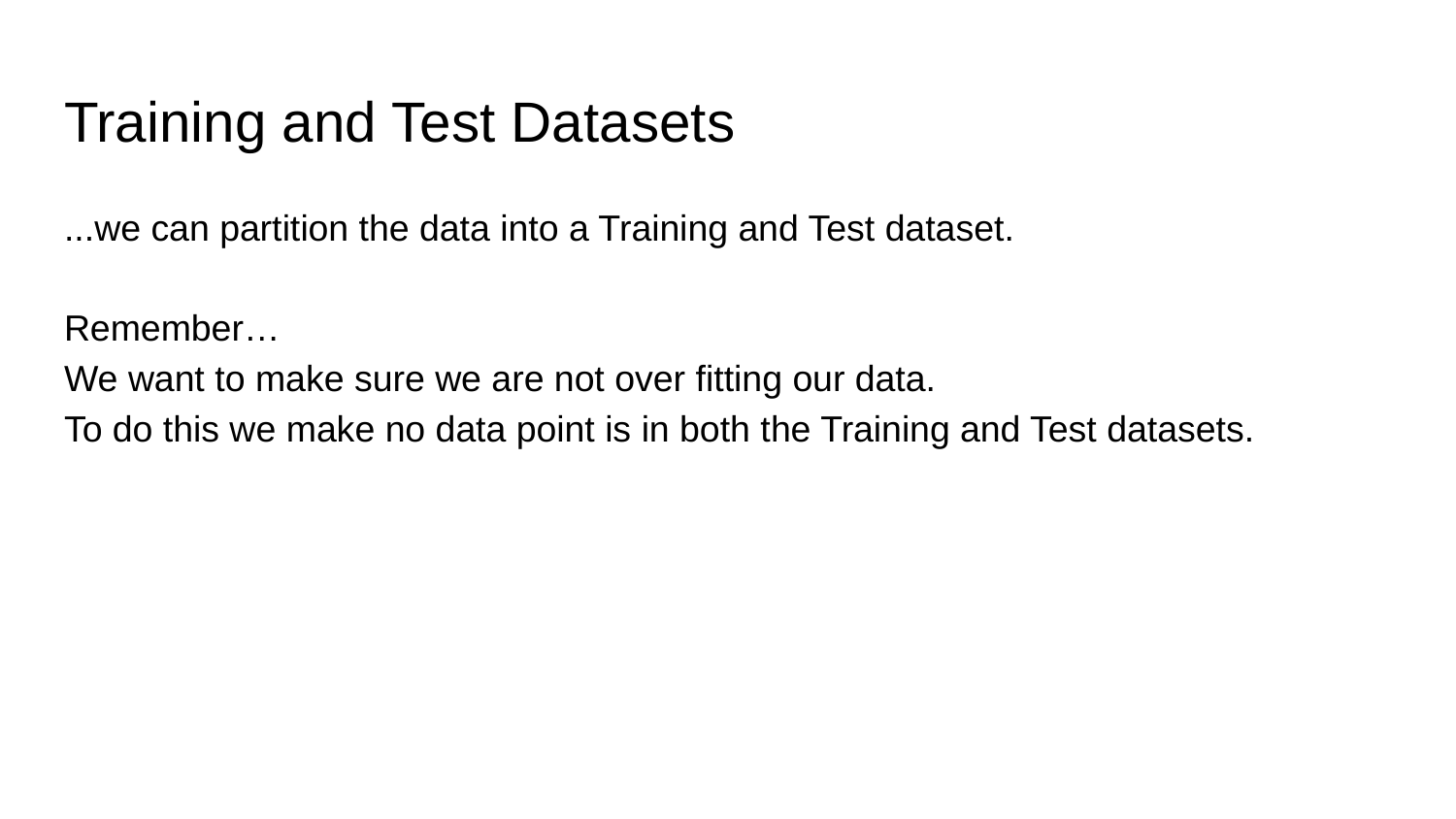

# Training and Test Datasets
...we can partition the data into a Training and Test dataset.

Remember…
We want to make sure we are not over fitting our data.
To do this we make no data point is in both the Training and Test datasets.